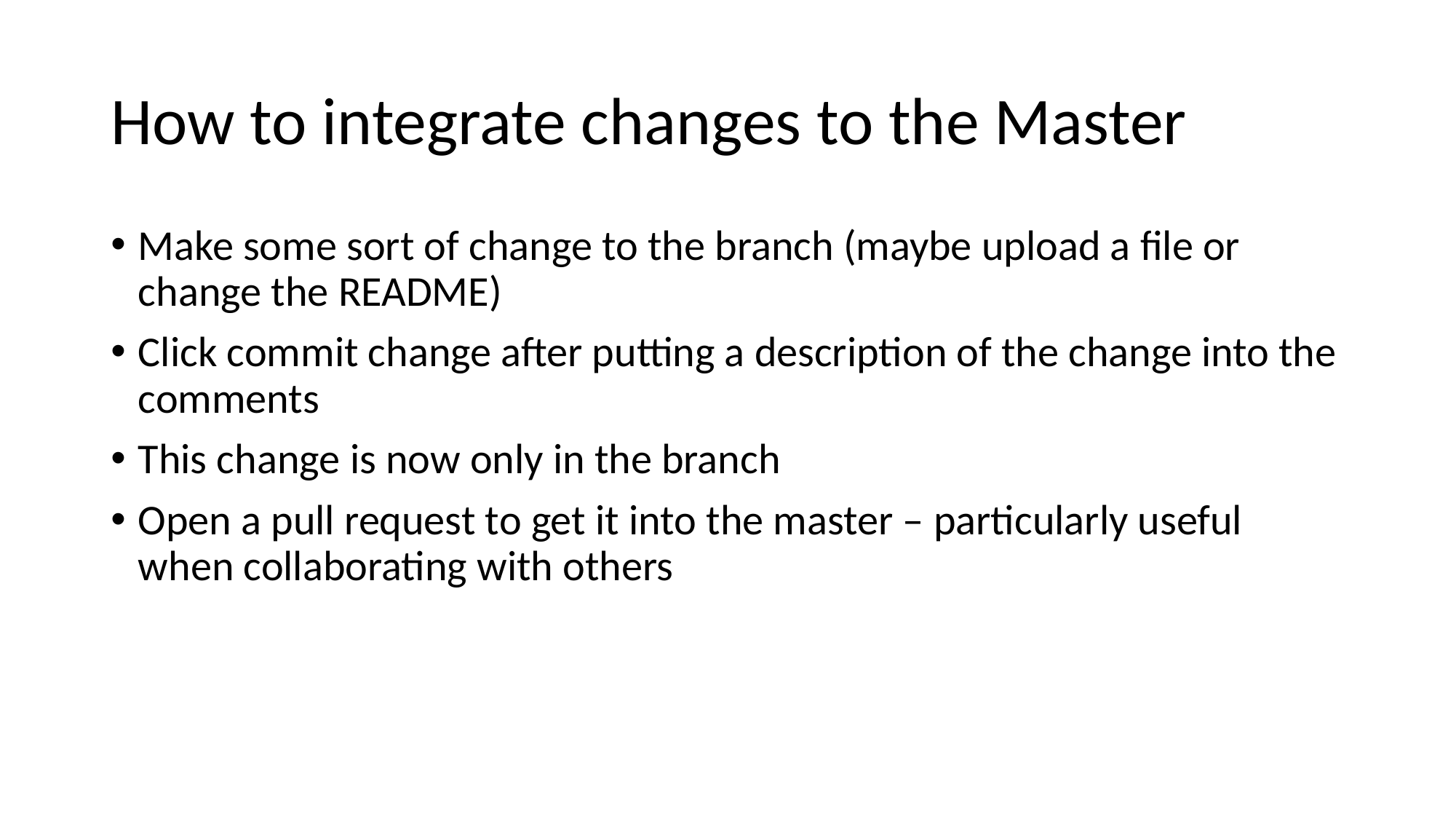

# How to integrate changes to the Master
Make some sort of change to the branch (maybe upload a file or change the README)
Click commit change after putting a description of the change into the comments
This change is now only in the branch
Open a pull request to get it into the master – particularly useful when collaborating with others